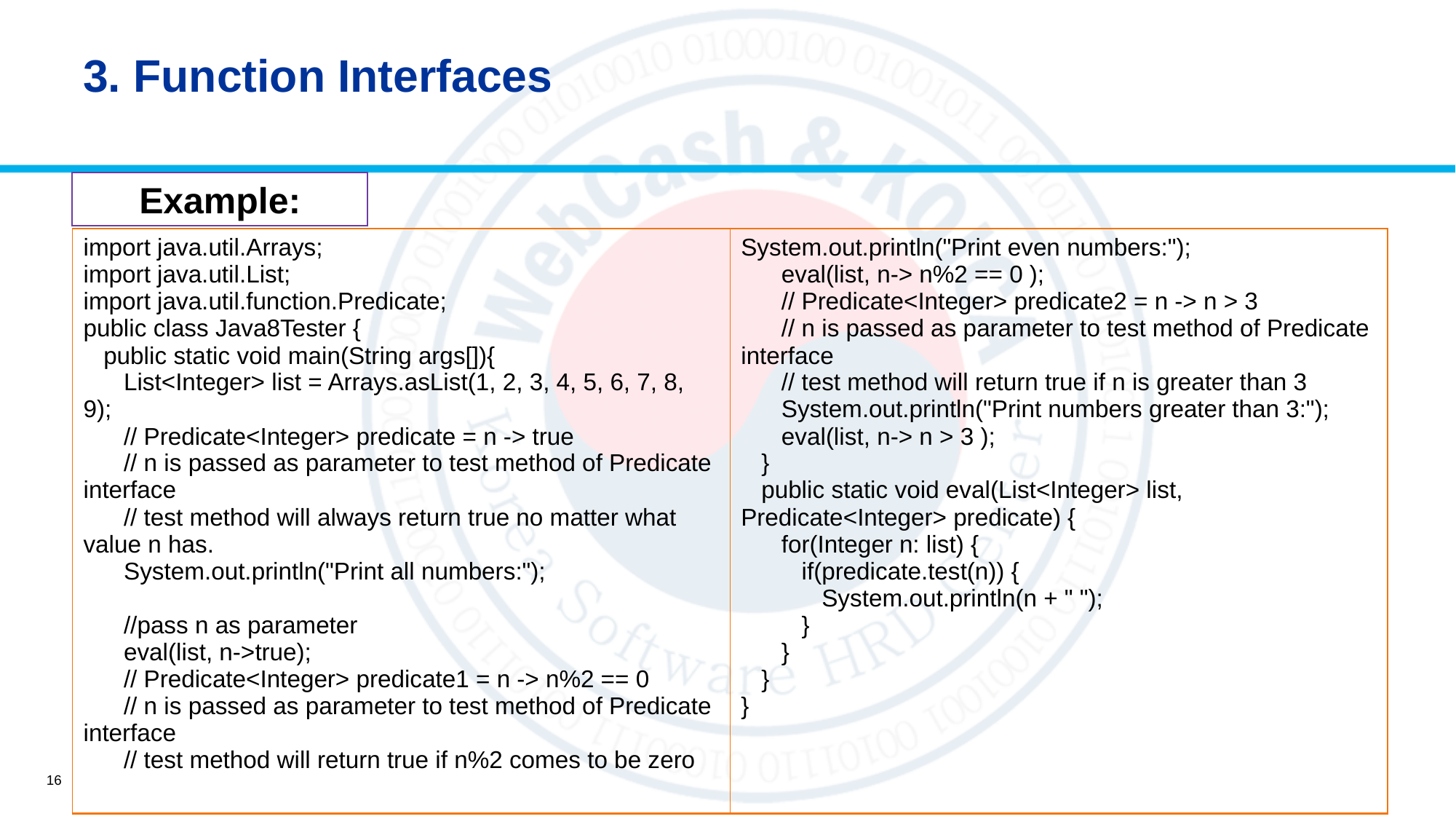

# 3. Function Interfaces
Example:
| import java.util.Arrays; import java.util.List; import java.util.function.Predicate; public class Java8Tester { public static void main(String args[]){ List<Integer> list = Arrays.asList(1, 2, 3, 4, 5, 6, 7, 8, 9); // Predicate<Integer> predicate = n -> true // n is passed as parameter to test method of Predicate interface // test method will always return true no matter what value n has. System.out.println("Print all numbers:"); //pass n as parameter eval(list, n->true); // Predicate<Integer> predicate1 = n -> n%2 == 0 // n is passed as parameter to test method of Predicate interface // test method will return true if n%2 comes to be zero | System.out.println("Print even numbers:"); eval(list, n-> n%2 == 0 ); // Predicate<Integer> predicate2 = n -> n > 3 // n is passed as parameter to test method of Predicate interface // test method will return true if n is greater than 3 System.out.println("Print numbers greater than 3:"); eval(list, n-> n > 3 ); } public static void eval(List<Integer> list, Predicate<Integer> predicate) { for(Integer n: list) { if(predicate.test(n)) { System.out.println(n + " "); } } } } |
| --- | --- |
16